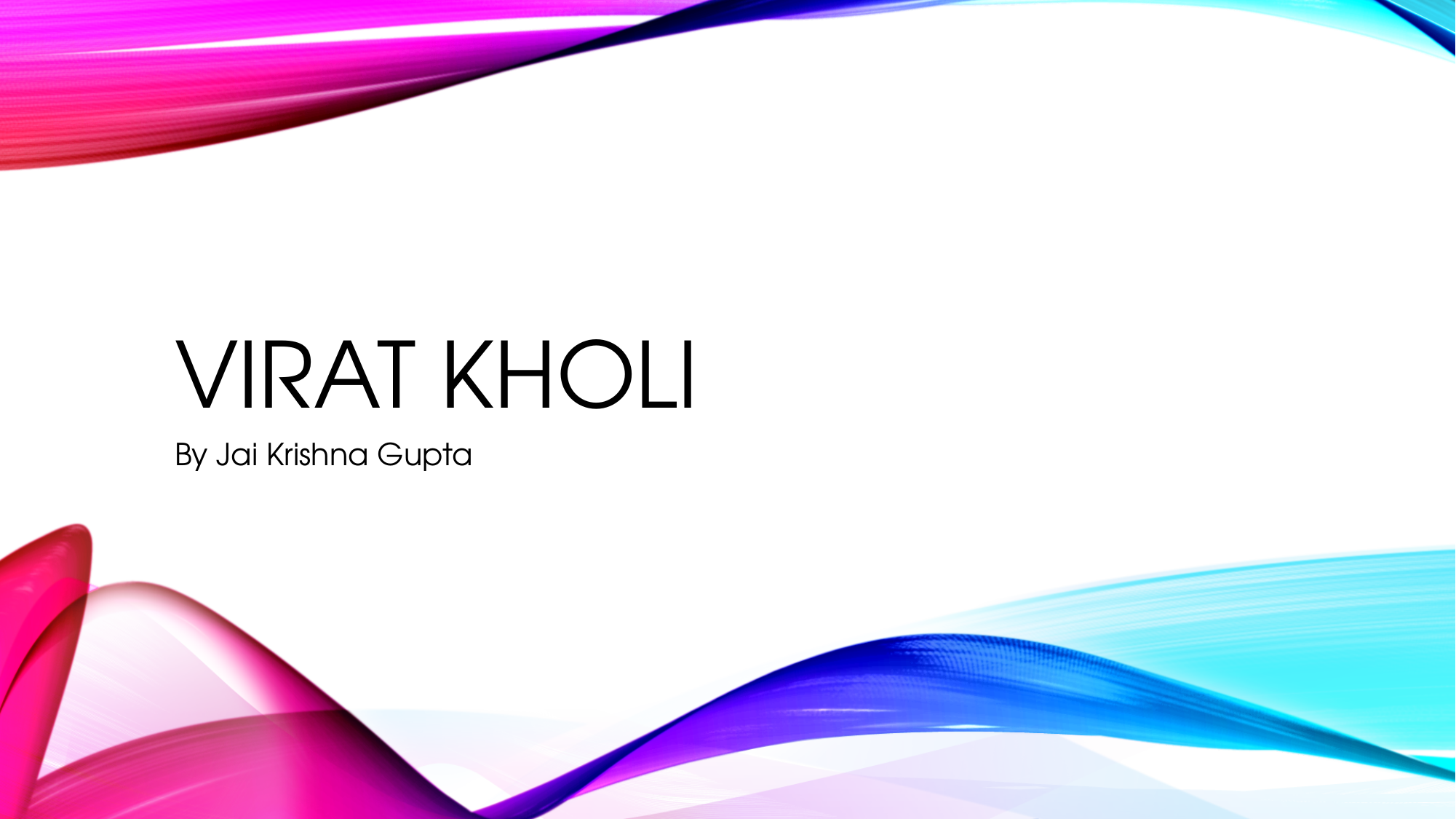

# Virat Kholi
By Jai Krishna Gupta